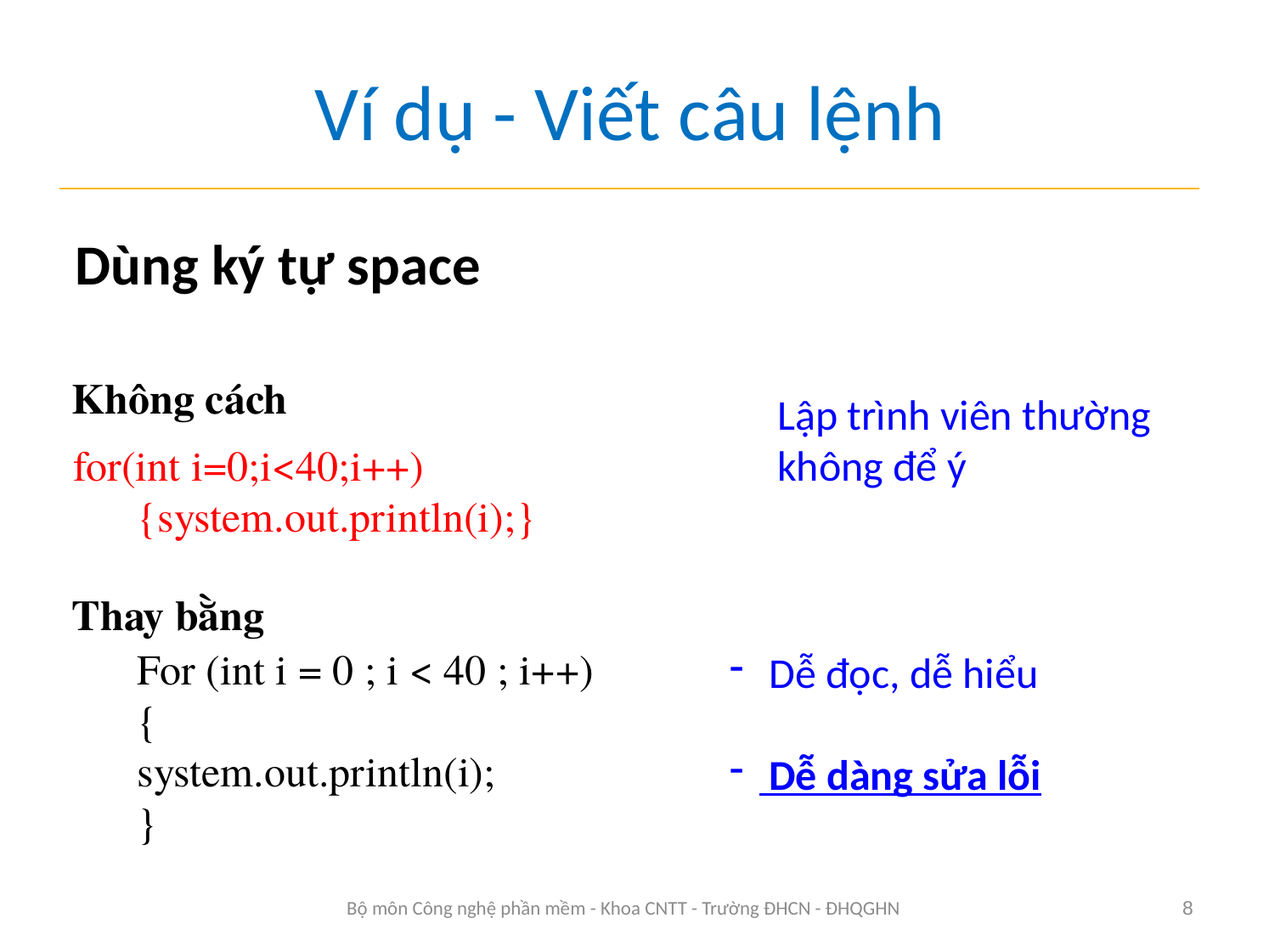

# Ví dụ - Viết câu lệnh
Dùng ký tự space

Không cách

Thay bằng

Lập trình viên thường
không để ý

for(int i=0;i<40;i++)
{system.out.println(i);}

For (int i = 0 ; i < 40 ; i++)
{
system.out.println(i);
}
 Dễ đọc, dễ hiểu

 Dễ dàng sửa lỗi

Bộ môn Công nghệ phần mềm - Khoa CNTT - Trường ĐHCN - ĐHQGHN
8